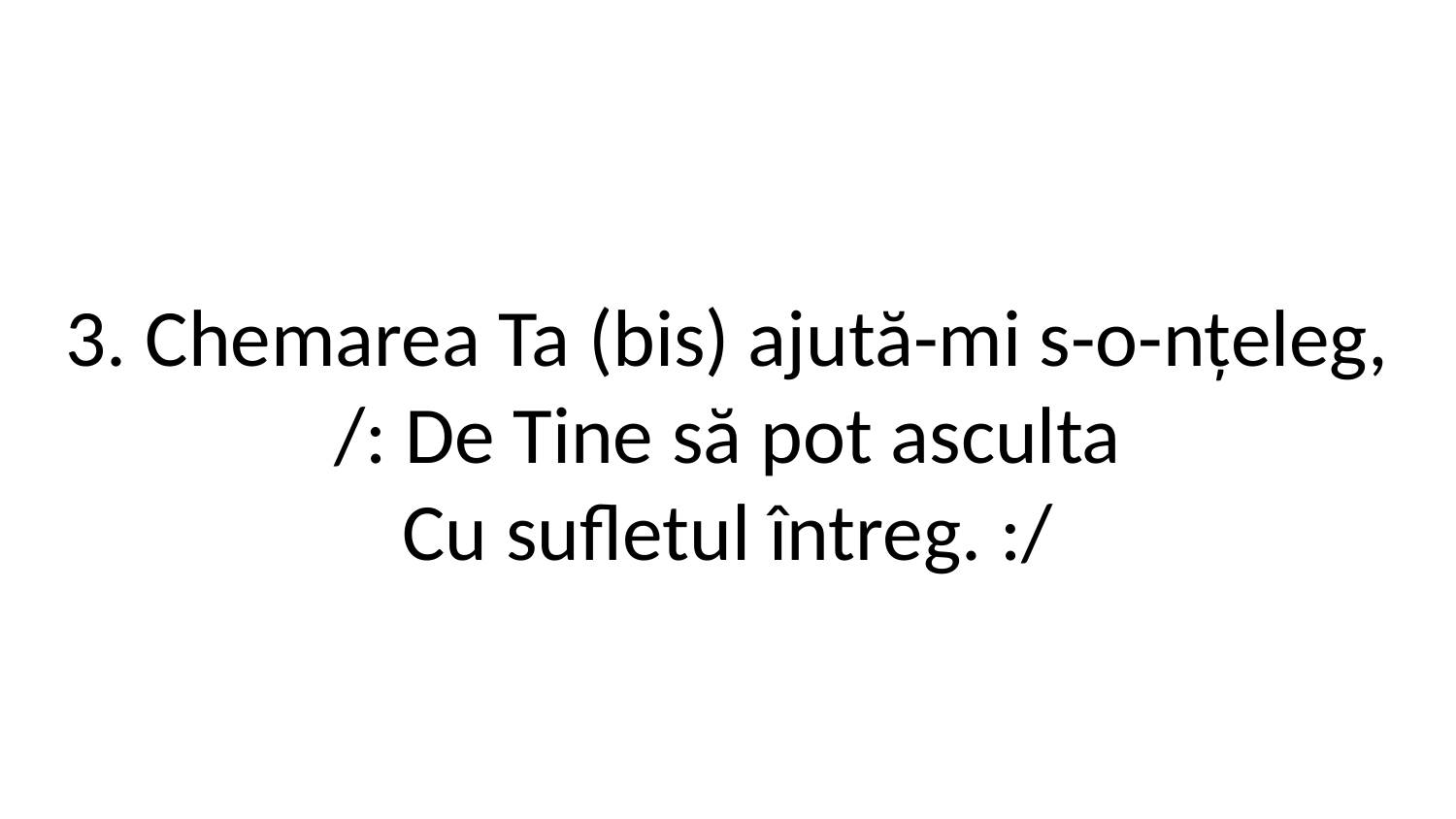

3. Chemarea Ta (bis) ajută-mi s-o-nțeleg,
/: De Tine să pot asculta
Cu sufletul întreg. :/